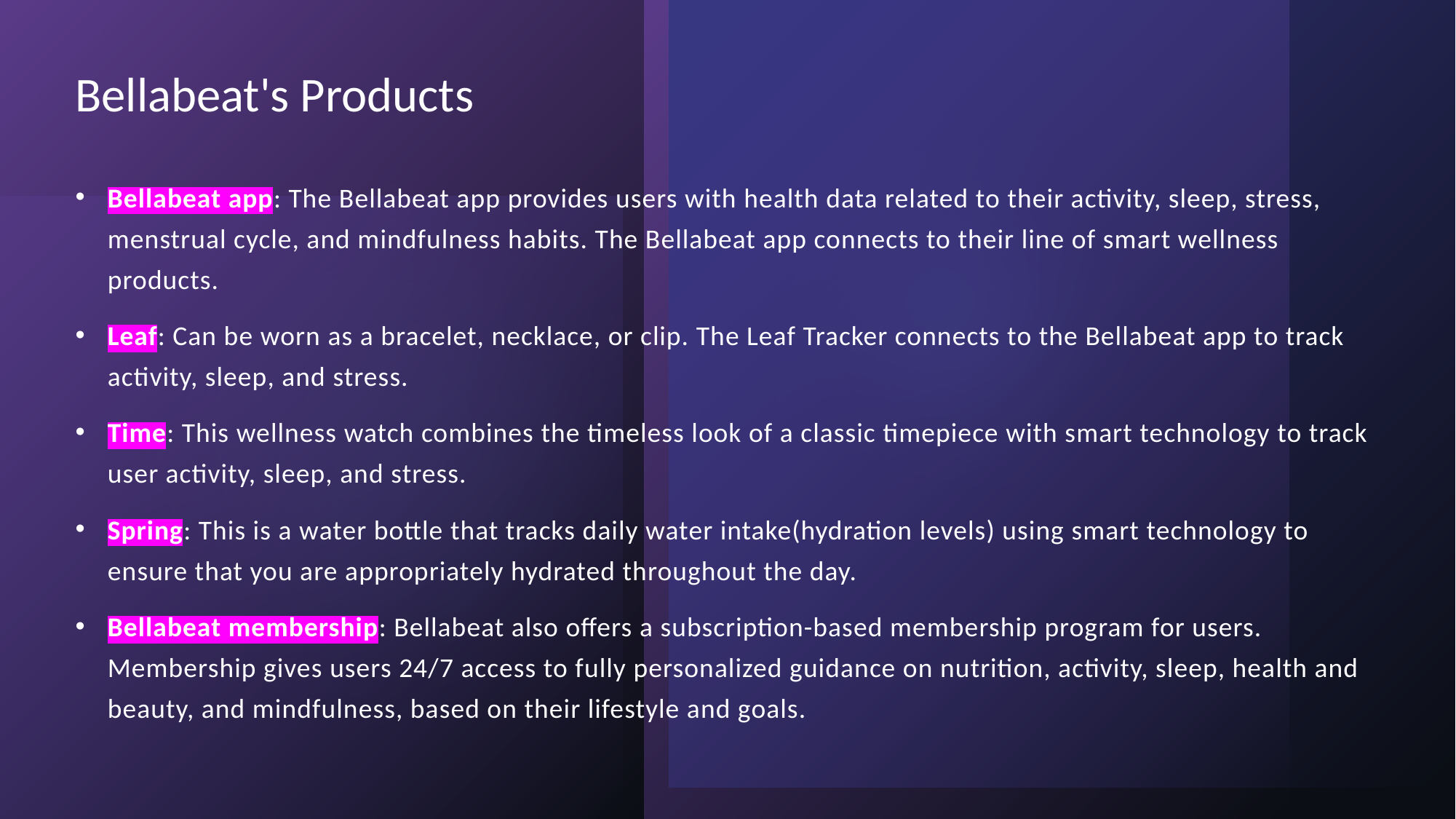

# Bellabeat's Products

Bellabeat app: The Bellabeat app provides users with health data related to their activity, sleep, stress, menstrual cycle, and mindfulness habits. The Bellabeat app connects to their line of smart wellness products.
Leaf: Can be worn as a bracelet, necklace, or clip. The Leaf Tracker connects to the Bellabeat app to track activity, sleep, and stress.
Time: This wellness watch combines the timeless look of a classic timepiece with smart technology to track user activity, sleep, and stress.
Spring: This is a water bottle that tracks daily water intake(hydration levels) using smart technology to ensure that you are appropriately hydrated throughout the day.
Bellabeat membership: Bellabeat also offers a subscription-based membership program for users. Membership gives users 24/7 access to fully personalized guidance on nutrition, activity, sleep, health and beauty, and mindfulness, based on their lifestyle and goals.